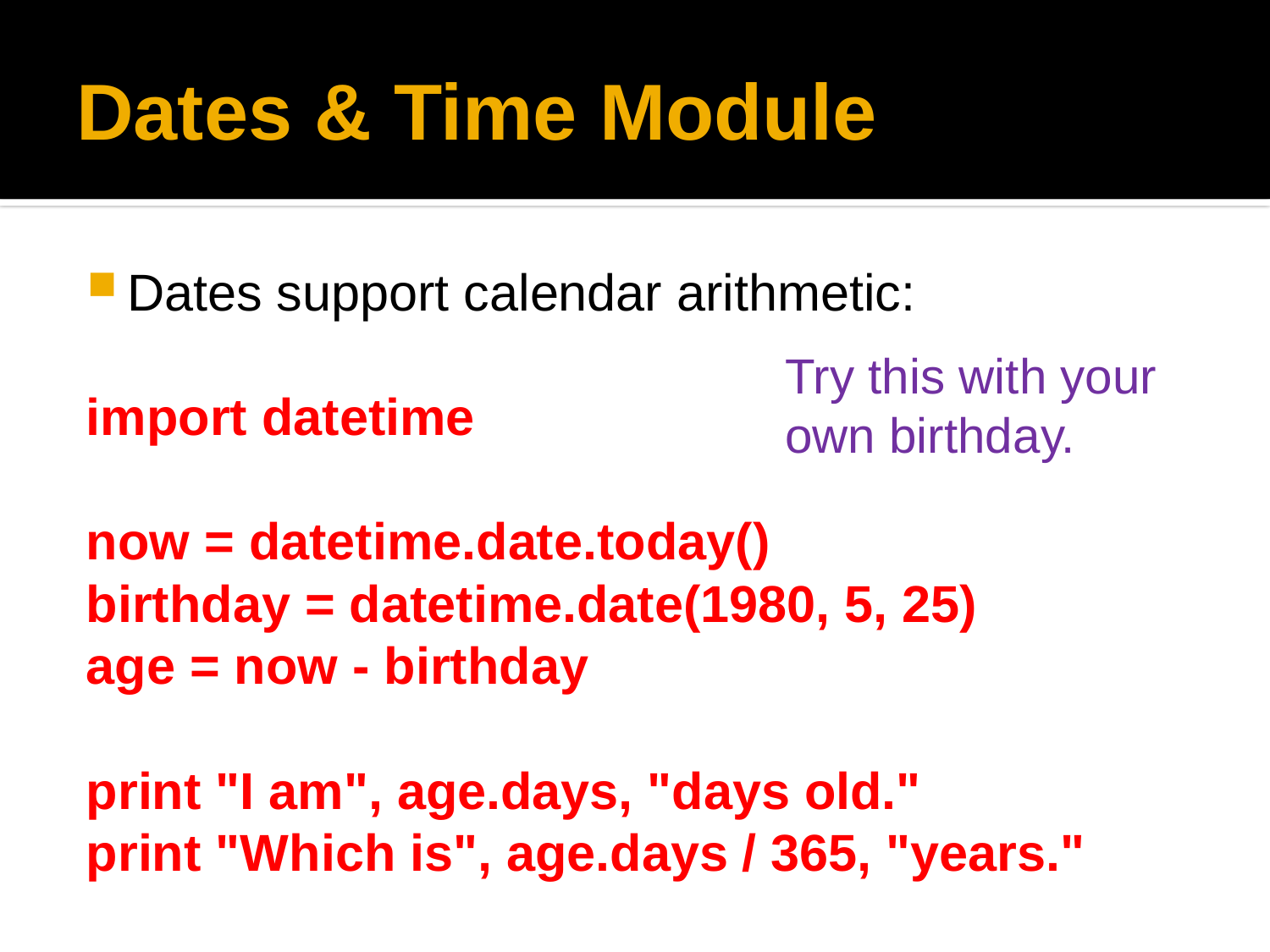

# Dates & Time Module
Dates support calendar arithmetic:

import datetime

now = datetime.date.today()
birthday = datetime.date(1980, 5, 25)
age = now - birthday

print "I am", age.days, "days old."
print "Which is", age.days / 365, "years."
Try this with your own birthday.